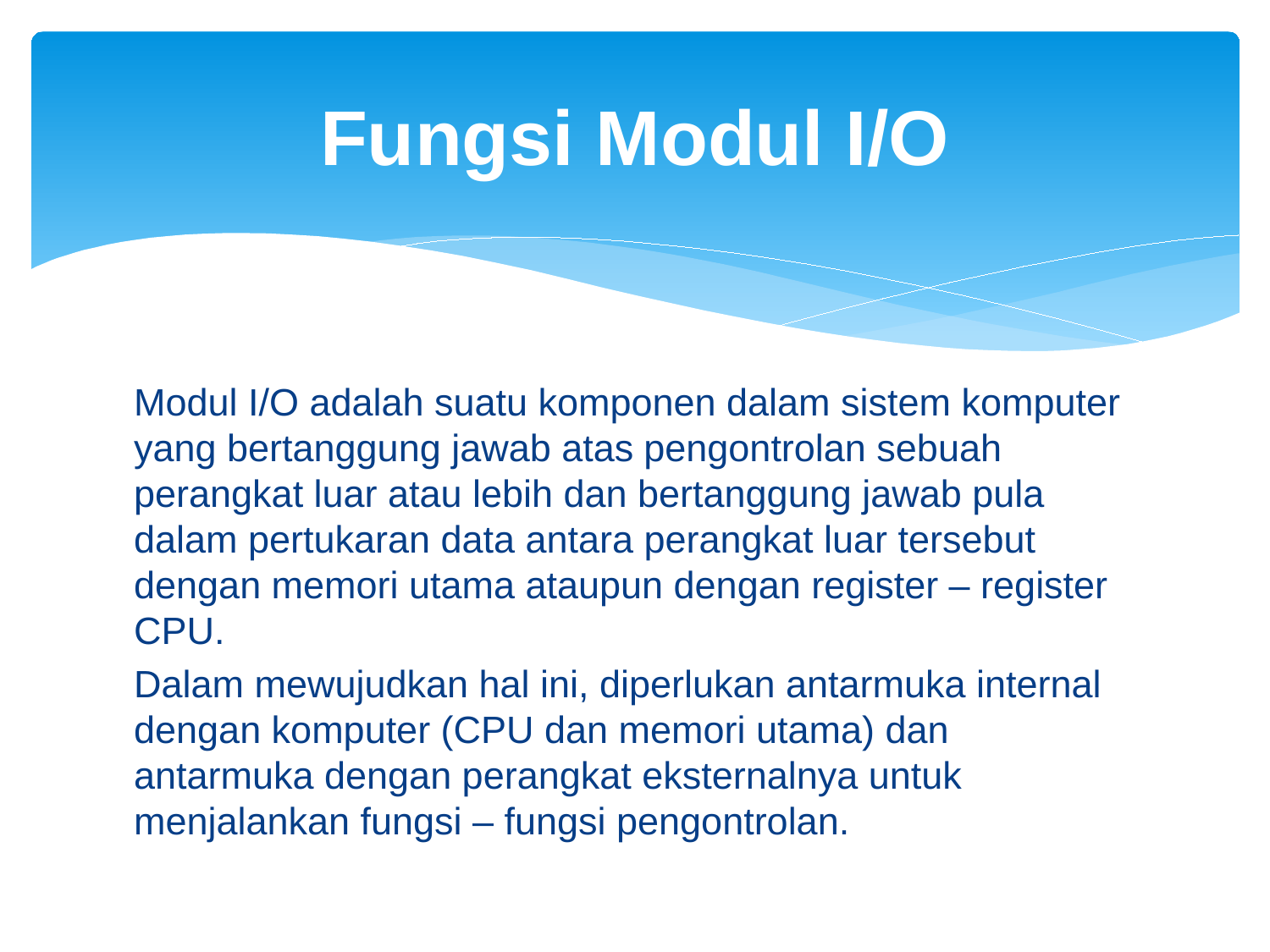

# Fungsi Modul I/O
Modul I/O adalah suatu komponen dalam sistem komputer yang bertanggung jawab atas pengontrolan sebuah perangkat luar atau lebih dan bertanggung jawab pula dalam pertukaran data antara perangkat luar tersebut dengan memori utama ataupun dengan register – register CPU.
Dalam mewujudkan hal ini, diperlukan antarmuka internal dengan komputer (CPU dan memori utama) dan antarmuka dengan perangkat eksternalnya untuk menjalankan fungsi – fungsi pengontrolan.